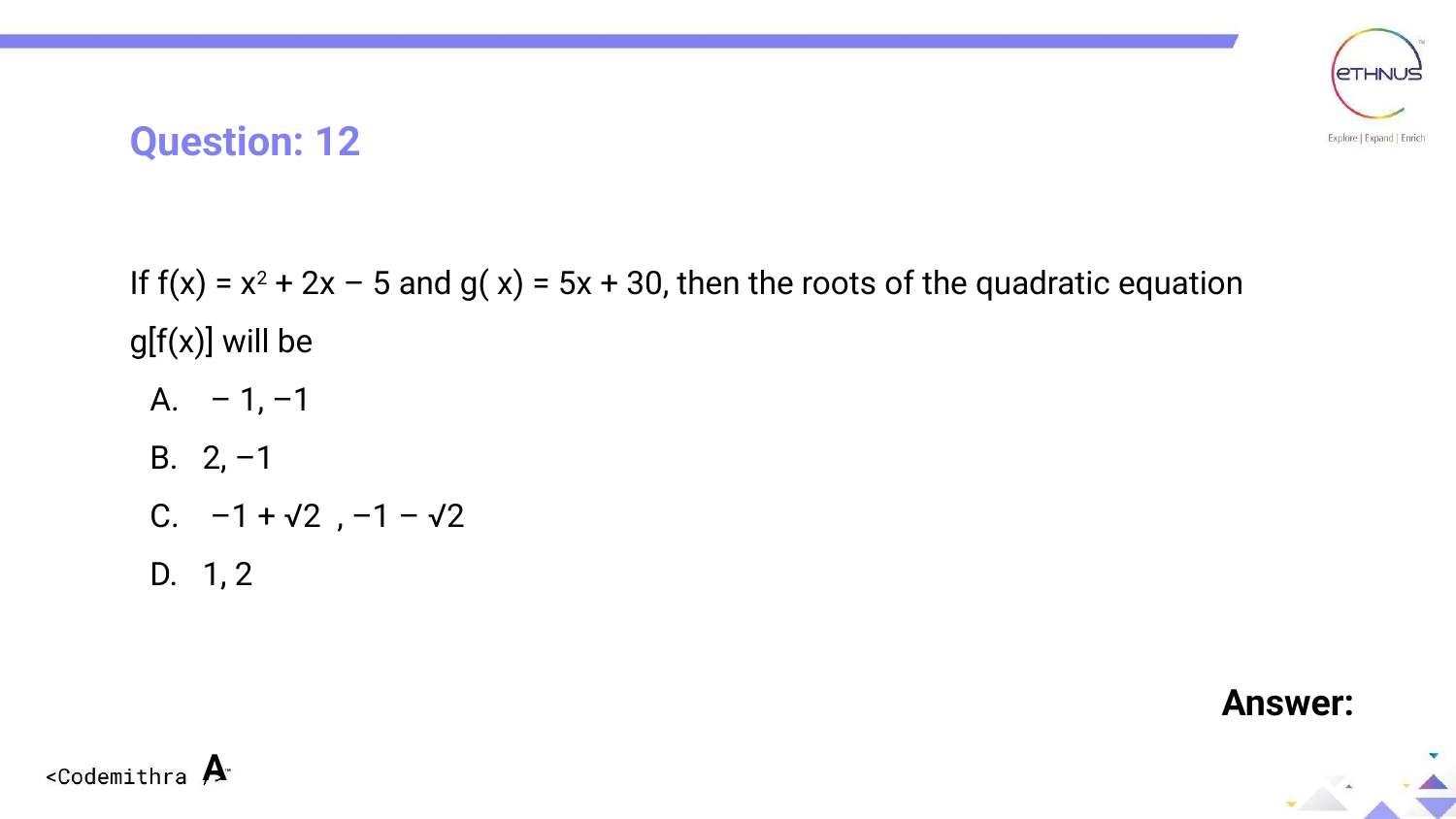

Question: 12
Question: 12
If f(x) = x2 + 2x – 5 and g( x) = 5x + 30, then the roots of the quadratic equation
g[f(x)] will be
 – 1, –1
2, –1
 –1 + √2  , –1 – √2
1, 2

								Answer: A